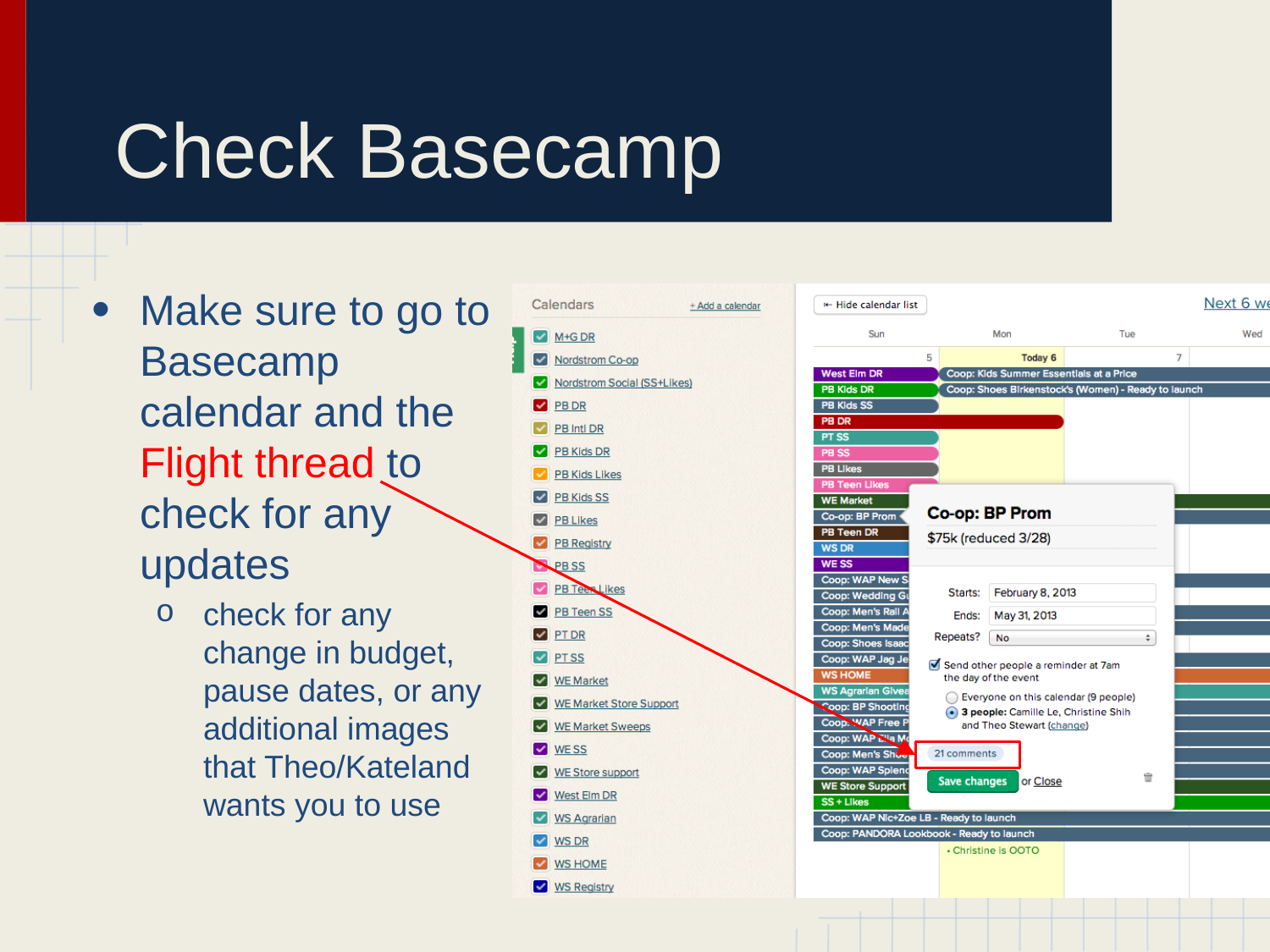

# Check Basecamp
Make sure to go to Basecamp calendar and the Flight thread to check for any updates
check for any change in budget, pause dates, or any additional images that Theo/Kateland wants you to use